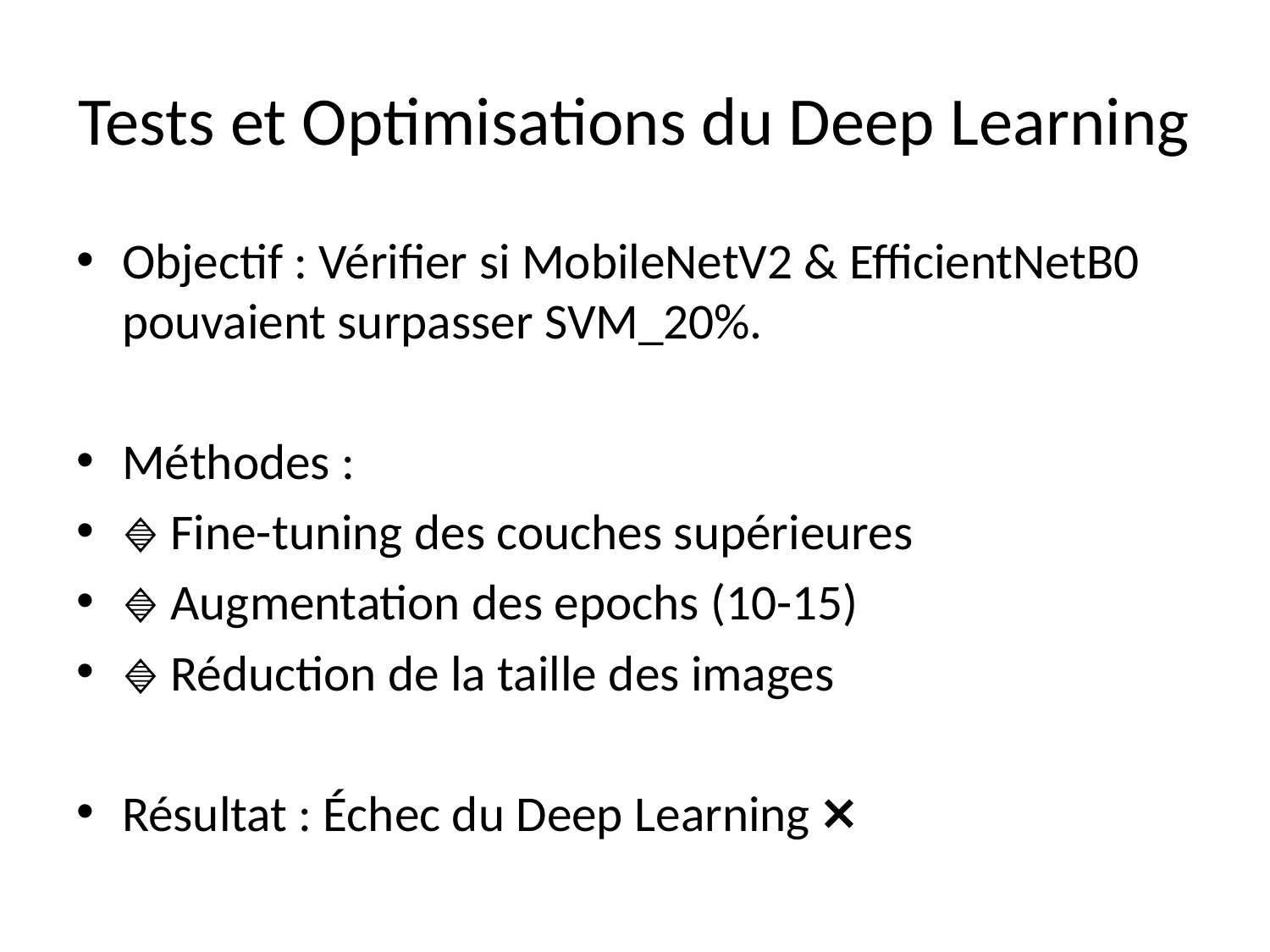

# Tests et Optimisations du Deep Learning
Objectif : Vérifier si MobileNetV2 & EfficientNetB0 pouvaient surpasser SVM_20%.

Méthodes :
🔹 Fine-tuning des couches supérieures
🔹 Augmentation des epochs (10-15)
🔹 Réduction de la taille des images

Résultat : Échec du Deep Learning ❌